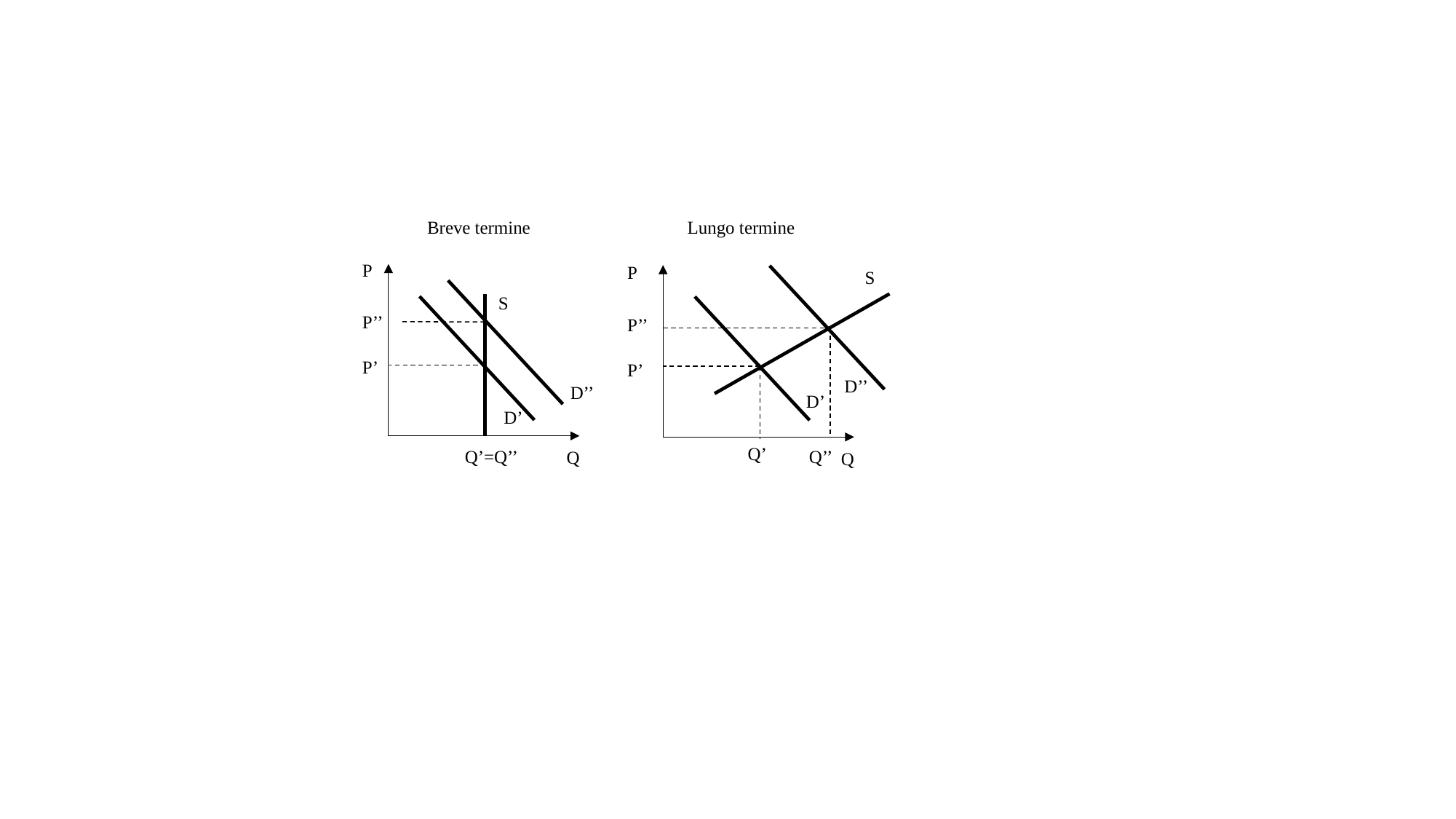

Lungo termine
P
S
P’’
P’
D’’
D’
Q’
Q’’
Q
Breve termine
P
S
P’’
P’
D’’
D’
Q’=Q’’
Q